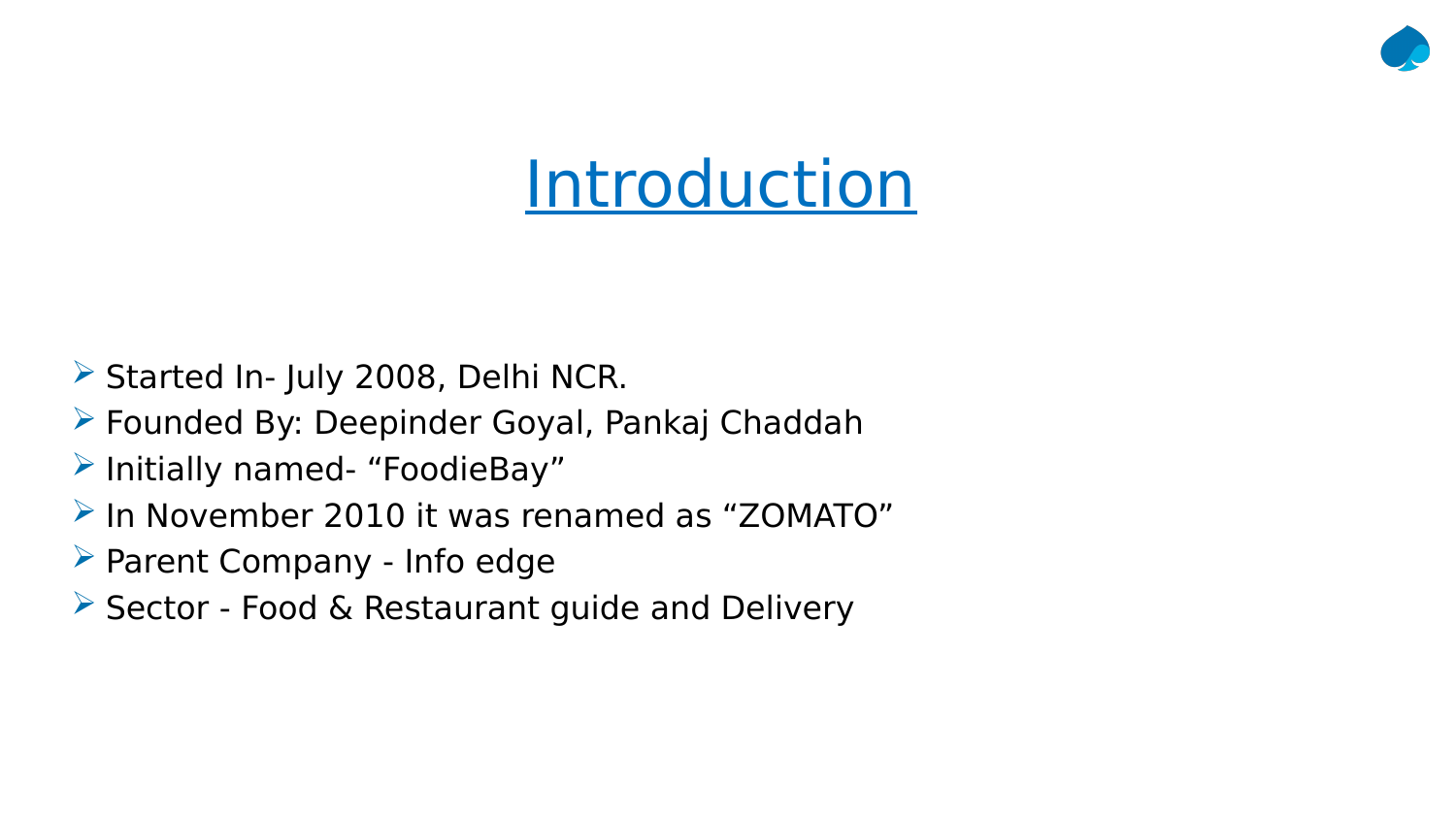

# Introduction
Started In- July 2008, Delhi NCR.
Founded By: Deepinder Goyal, Pankaj Chaddah
Initially named- “FoodieBay”
In November 2010 it was renamed as “ZOMATO”
Parent Company - Info edge
Sector - Food & Restaurant guide and Delivery